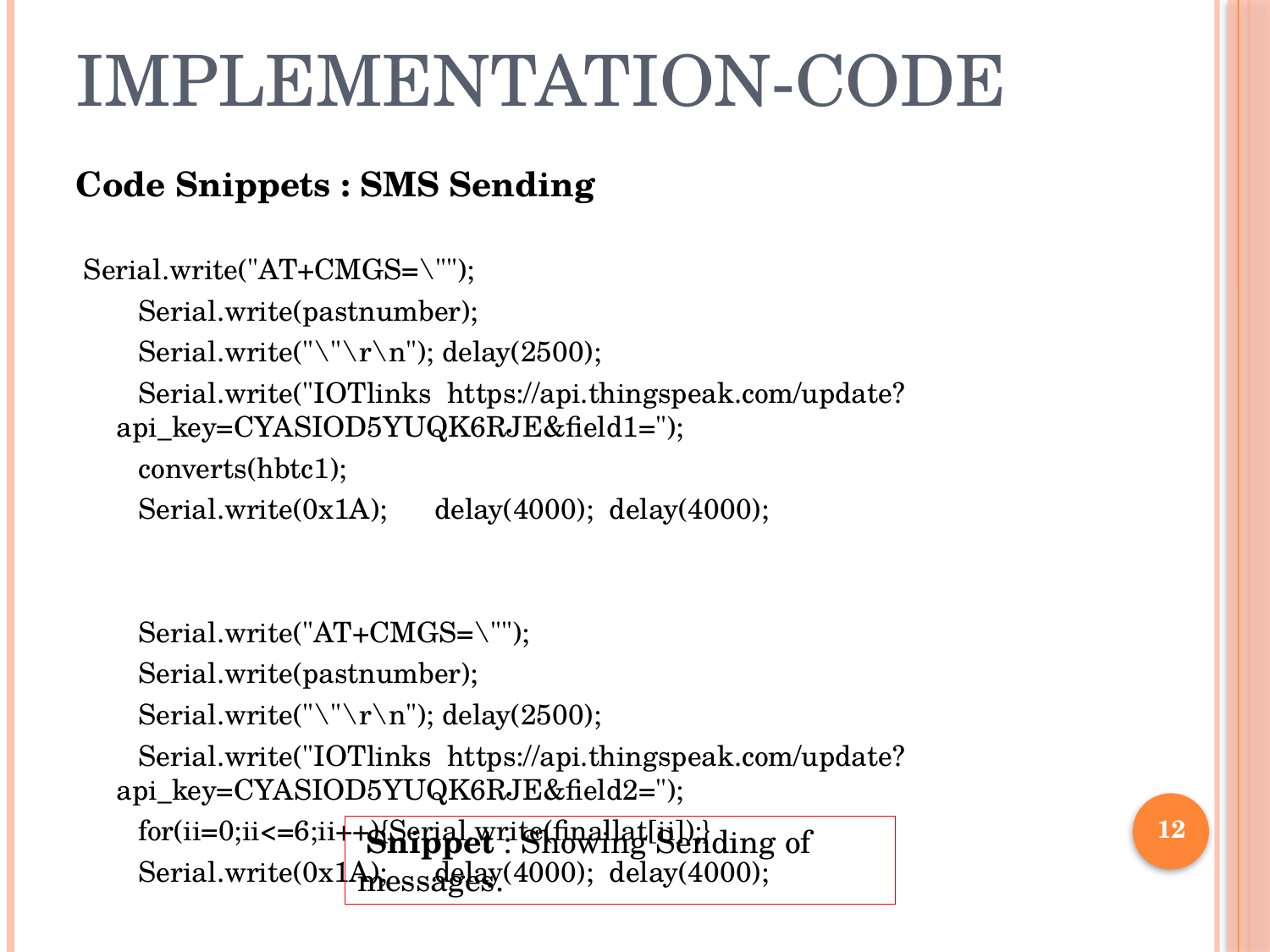

# Implementation-Code
Code Snippets : SMS Sending

 Serial.write("AT+CMGS=\"");
        Serial.write(pastnumber);
        Serial.write("\"\r\n"); delay(2500);
        Serial.write("IOTlinks  https://api.thingspeak.com/update?api_key=CYASIOD5YUQK6RJE&field1=");
        converts(hbtc1);
        Serial.write(0x1A);      delay(4000);  delay(4000);

        Serial.write("AT+CMGS=\"");
        Serial.write(pastnumber);
        Serial.write("\"\r\n"); delay(2500);
        Serial.write("IOTlinks  https://api.thingspeak.com/update?api_key=CYASIOD5YUQK6RJE&field2=");
        for(ii=0;ii<=6;ii++){Serial.write(finallat[ii]);}
        Serial.write(0x1A);      delay(4000);  delay(4000);

12
 Snippet : Showing Sending of messages.